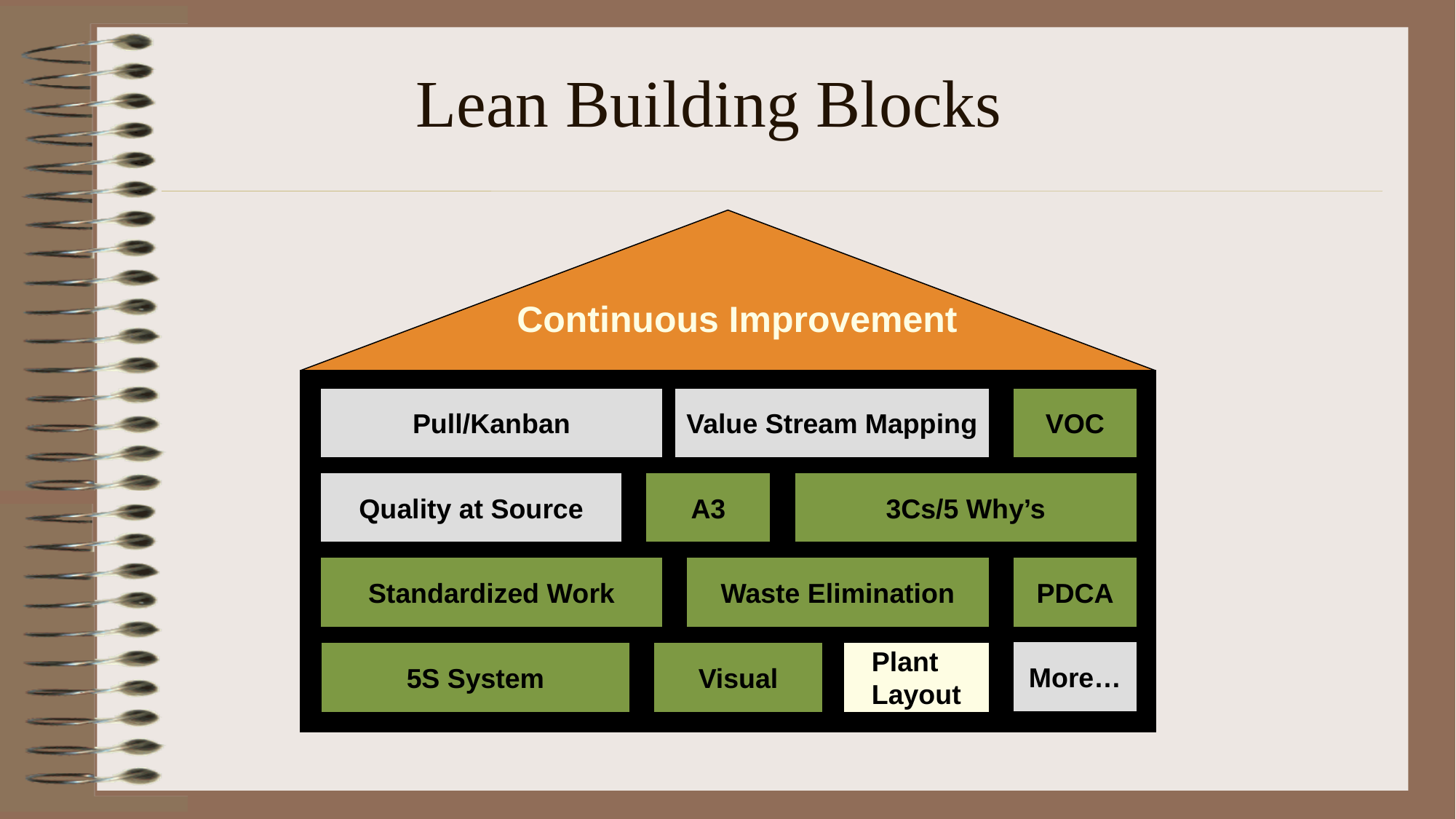

# Lean Building Blocks

Continuous Improvement

Pull/Kanban
Value Stream Mapping
VOC
Quality at Source
A3
3Cs/5 Why’s
Standardized Work
Waste Elimination
PDCA

5S System
Visual
Plant Layout
More…